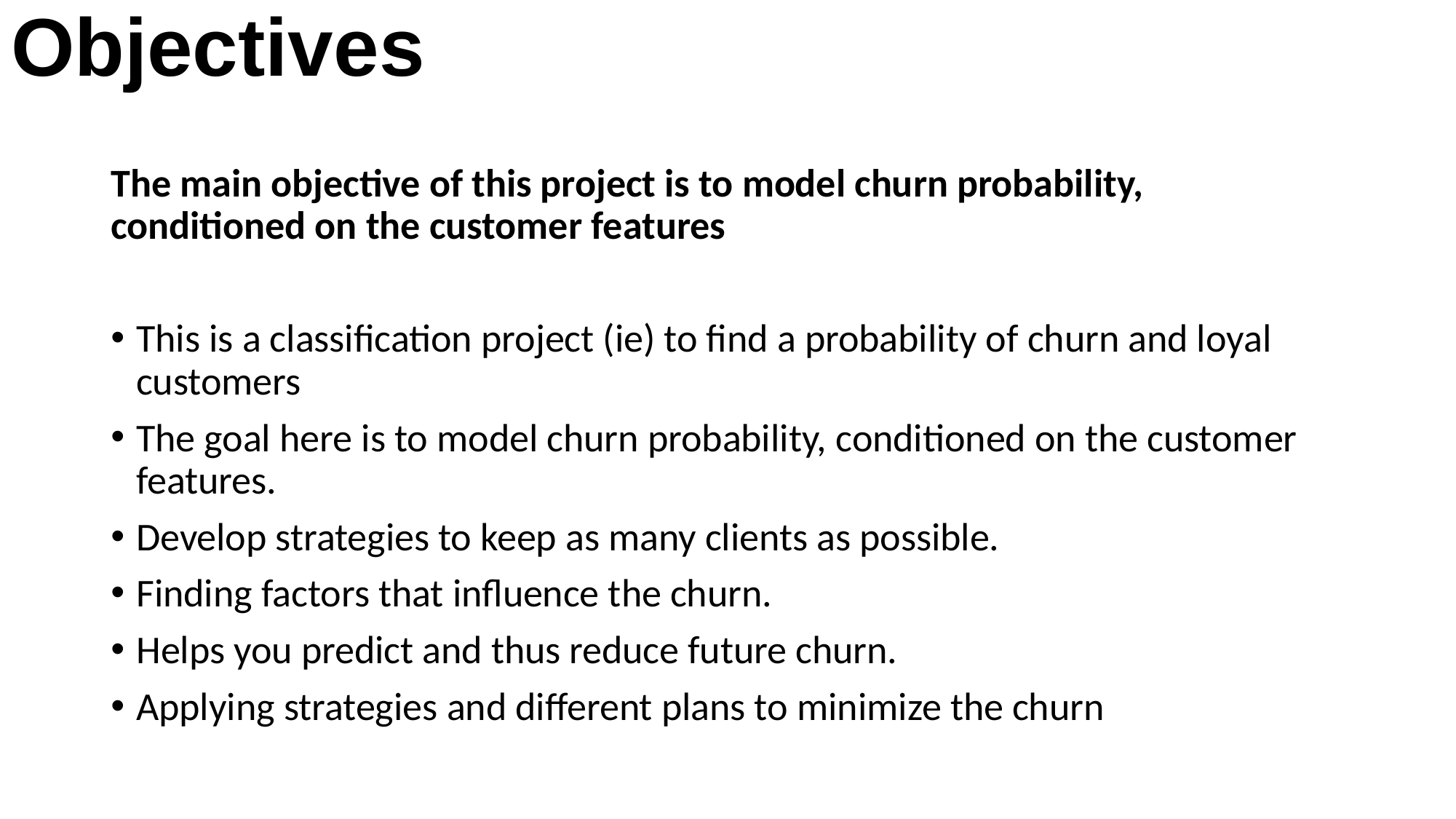

# Objectives
The main objective of this project is to model churn probability, conditioned on the customer features

This is a classification project (ie) to find a probability of churn and loyal customers
The goal here is to model churn probability, conditioned on the customer features.
Develop strategies to keep as many clients as possible.
Finding factors that influence the churn.
Helps you predict and thus reduce future churn.
Applying strategies and different plans to minimize the churn